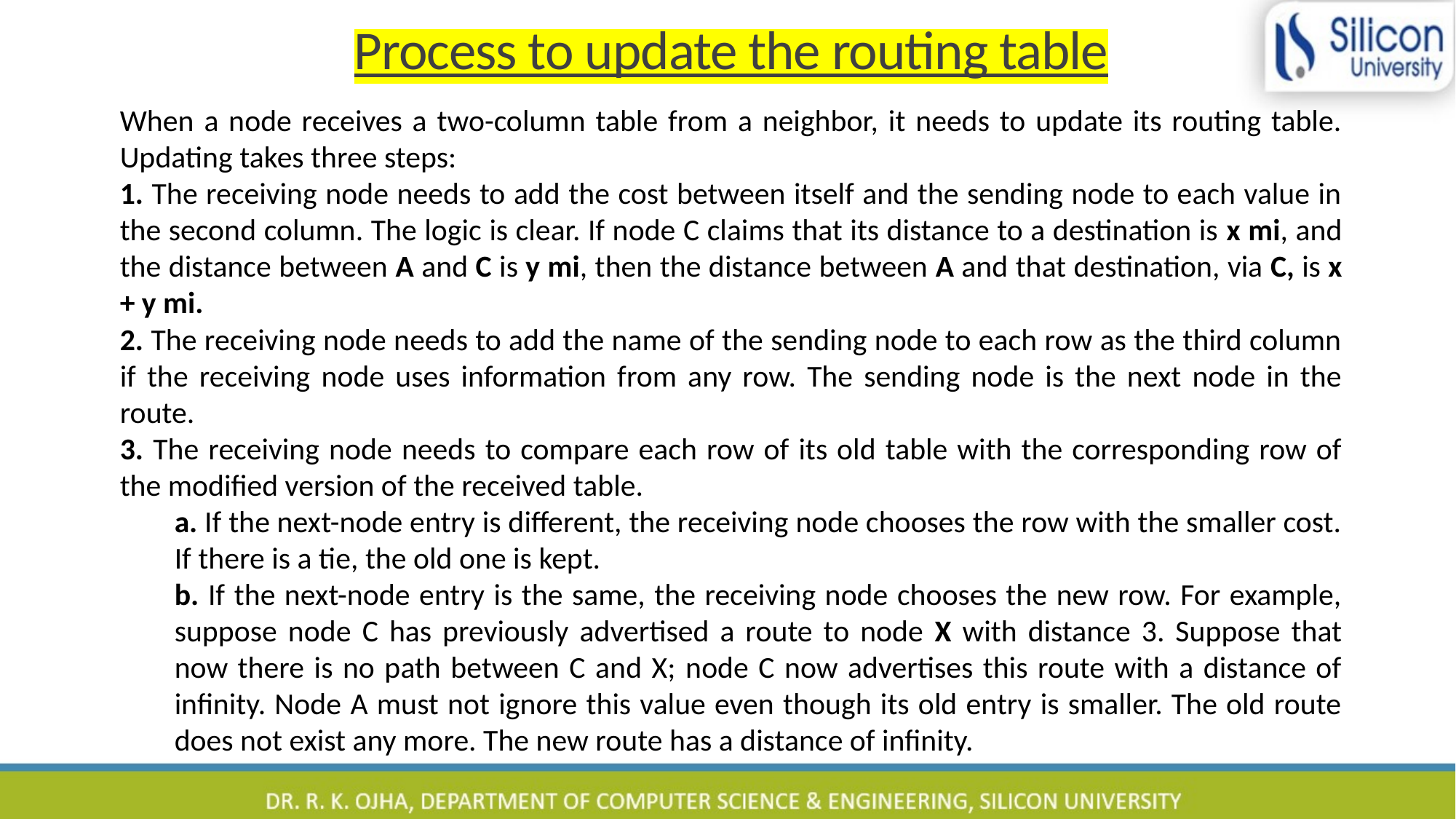

# Process to update the routing table

When a node receives a two-column table from a neighbor, it needs to update its routing table. Updating takes three steps:
1. The receiving node needs to add the cost between itself and the sending node to each value in the second column. The logic is clear. If node C claims that its distance to a destination is x mi, and the distance between A and C is y mi, then the distance between A and that destination, via C, is x + y mi.
2. The receiving node needs to add the name of the sending node to each row as the third column if the receiving node uses information from any row. The sending node is the next node in the route.
3. The receiving node needs to compare each row of its old table with the corresponding row of the modified version of the received table.
a. If the next-node entry is different, the receiving node chooses the row with the smaller cost. If there is a tie, the old one is kept.
b. If the next-node entry is the same, the receiving node chooses the new row. For example, suppose node C has previously advertised a route to node X with distance 3. Suppose that now there is no path between C and X; node C now advertises this route with a distance of infinity. Node A must not ignore this value even though its old entry is smaller. The old route does not exist any more. The new route has a distance of infinity.
37